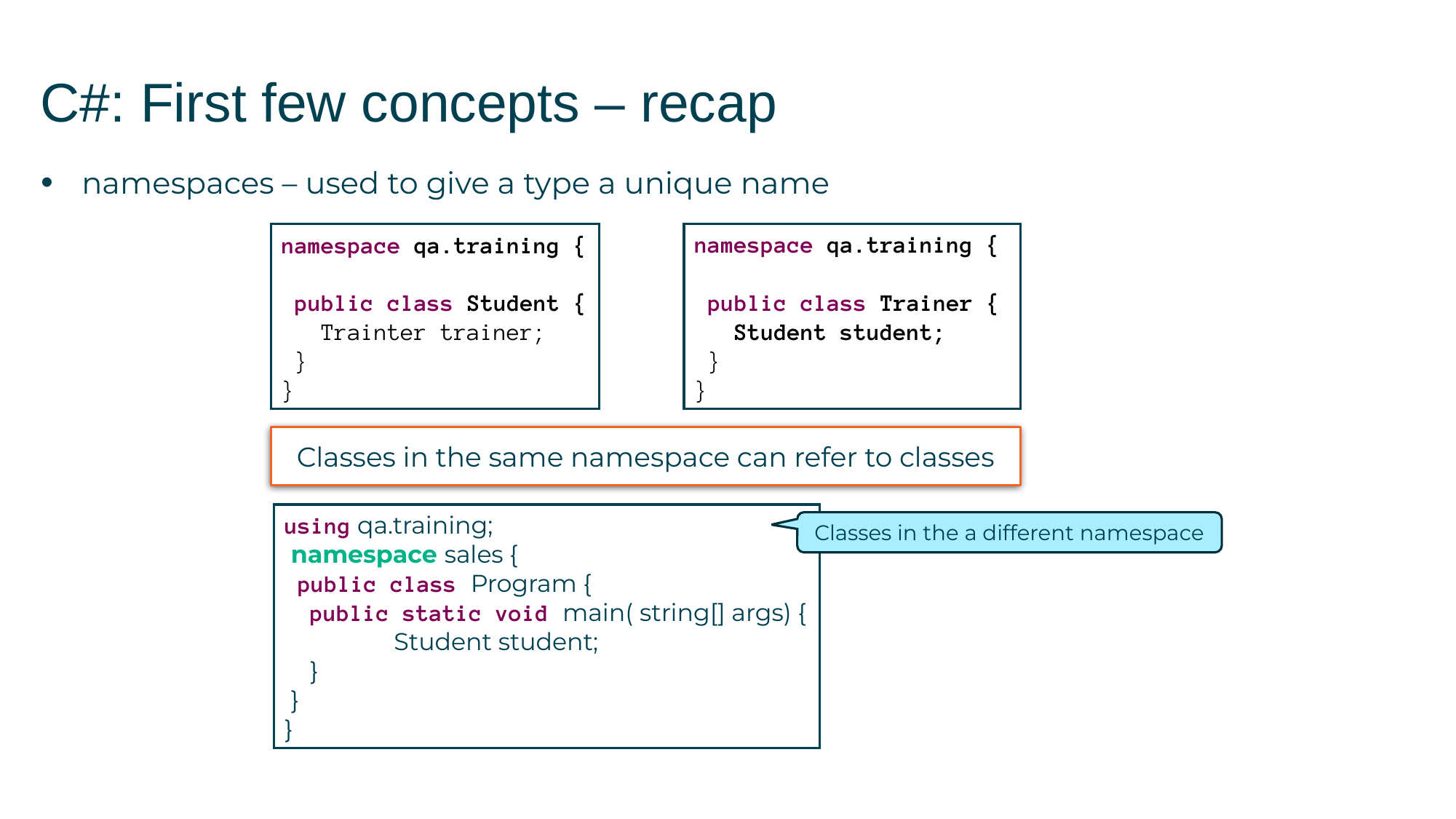

# C#: First few concepts – recap
namespaces – used to give a type a unique name
namespace qa.training {

 public class Trainer {
   Student student;
 }
}
namespace qa.training {

 public class Student {
   Trainter trainer;
 }
}
Classes in the same namespace can refer to classes
using qa.training;
 namespace sales {
 public class Program {
    public static void main( string[] args) {
	Student student;
    }
 }
}
Classes in the a different namespace